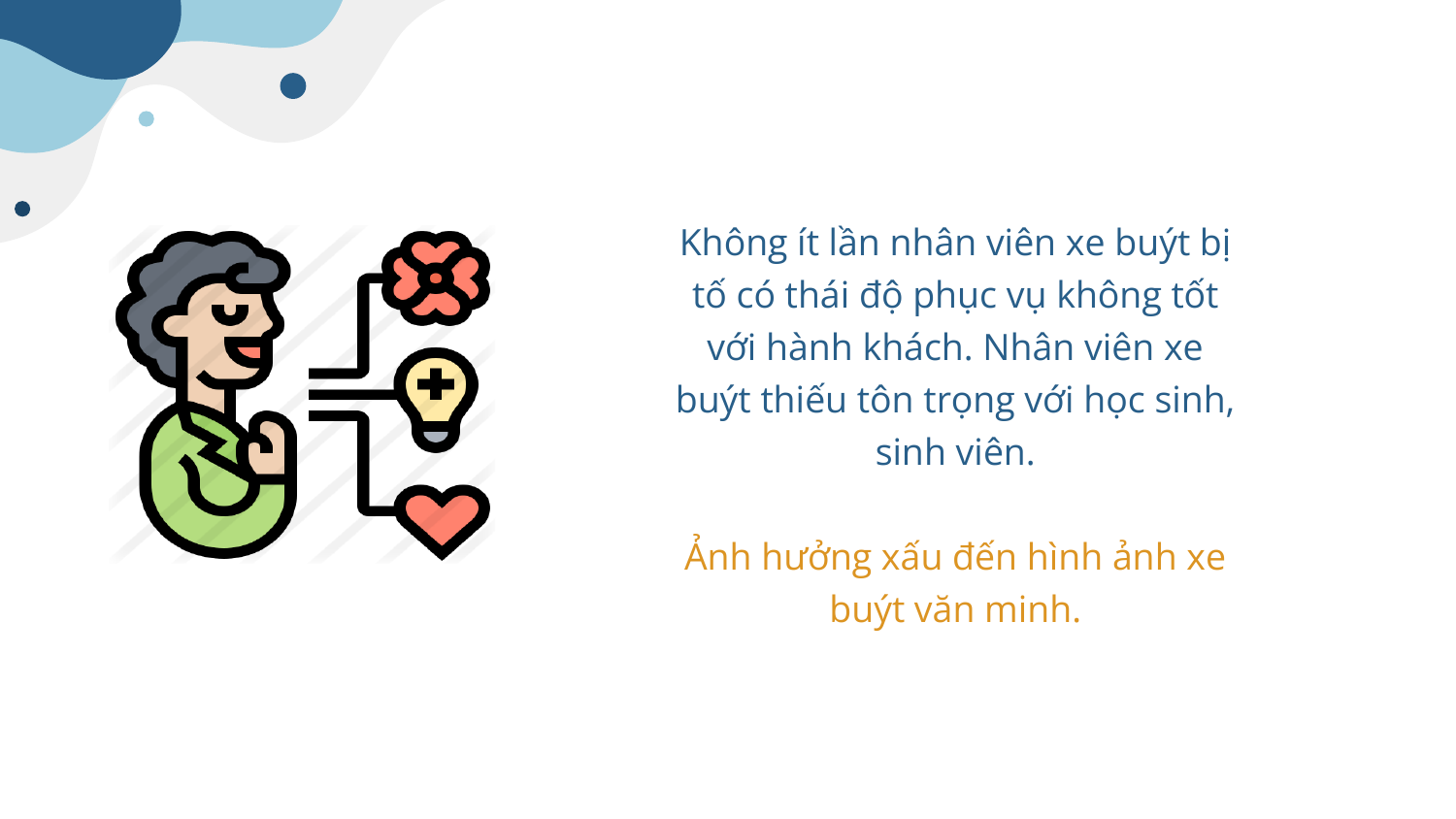

Không ít lần nhân viên xe buýt bị tố có thái độ phục vụ không tốt với hành khách. Nhân viên xe buýt thiếu tôn trọng với học sinh, sinh viên.

Ảnh hưởng xấu đến hình ảnh xe buýt văn minh.